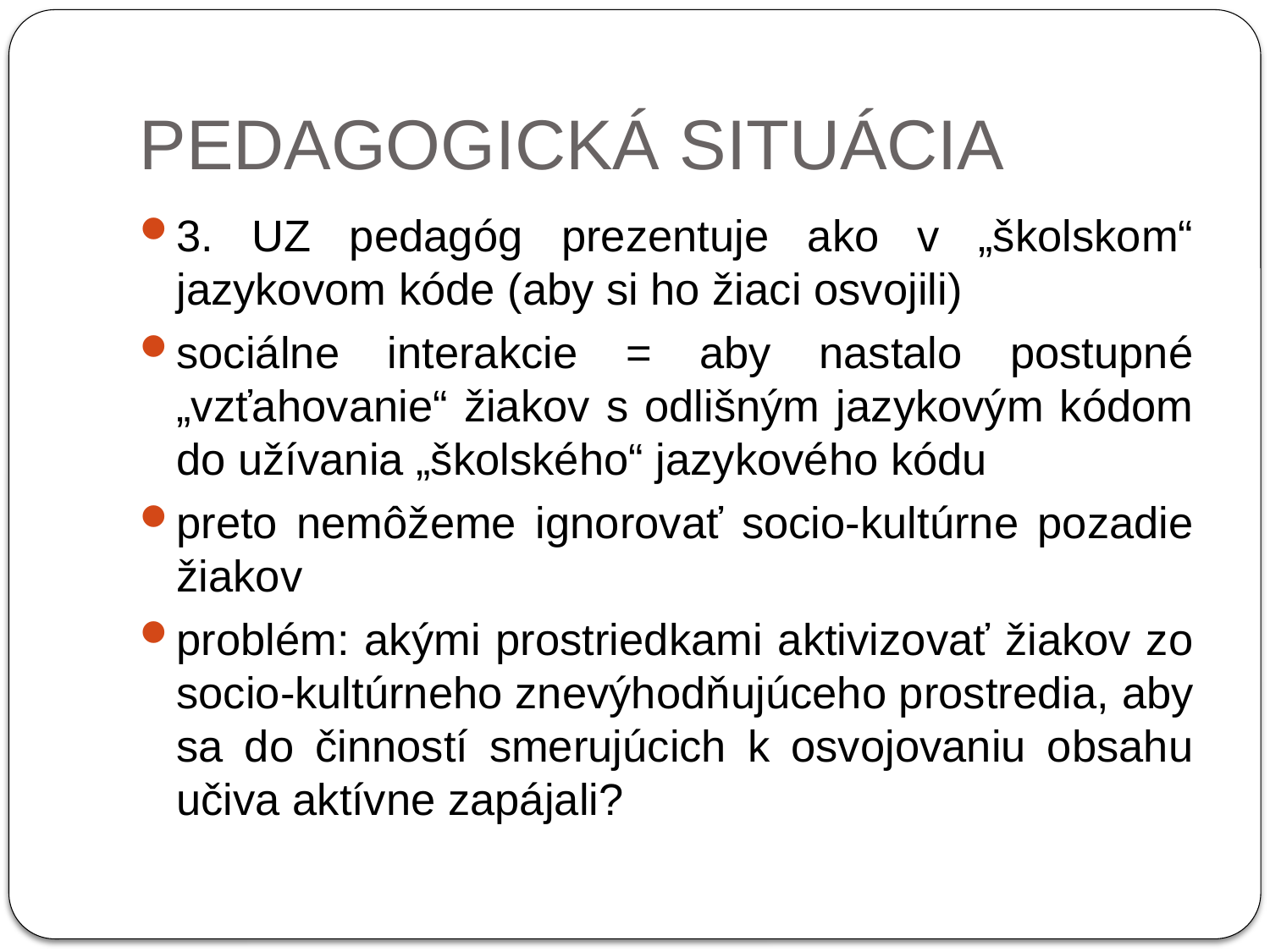

# PEDAGOGICKÁ SITUÁCIA
3. UZ pedagóg prezentuje ako v „školskom“ jazykovom kóde (aby si ho žiaci osvojili)
sociálne interakcie = aby nastalo postupné „vzťahovanie“ žiakov s odlišným jazykovým kódom do užívania „školského“ jazykového kódu
preto nemôžeme ignorovať socio-kultúrne pozadie žiakov
problém: akými prostriedkami aktivizovať žiakov zo socio-kultúrneho znevýhodňujúceho prostredia, aby sa do činností smerujúcich k osvojovaniu obsahu učiva aktívne zapájali?